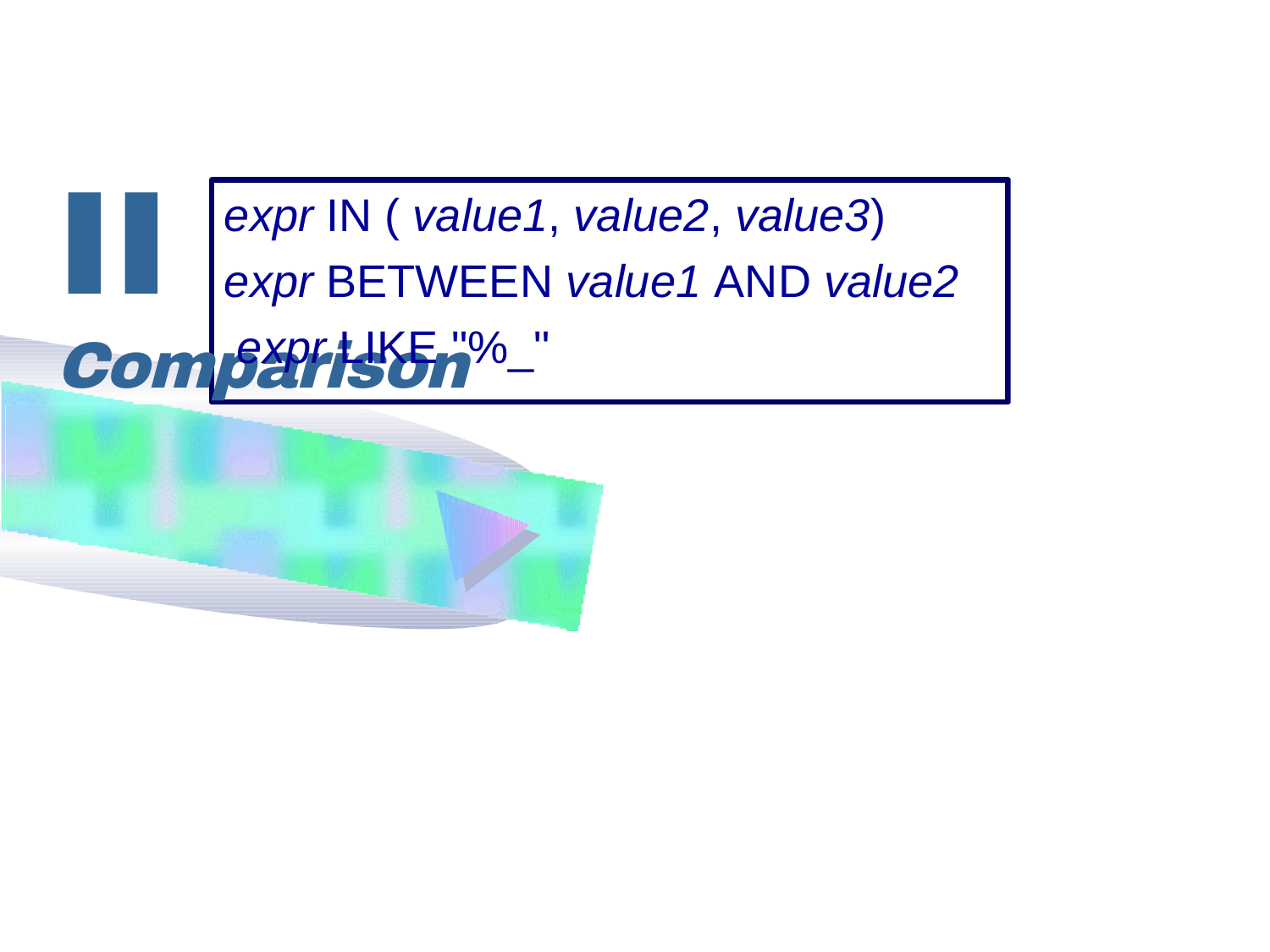

II Comparison
expr IN ( value1, value2, value3)  expr BETWEEN value1 AND value2  expr LIKE "%_"